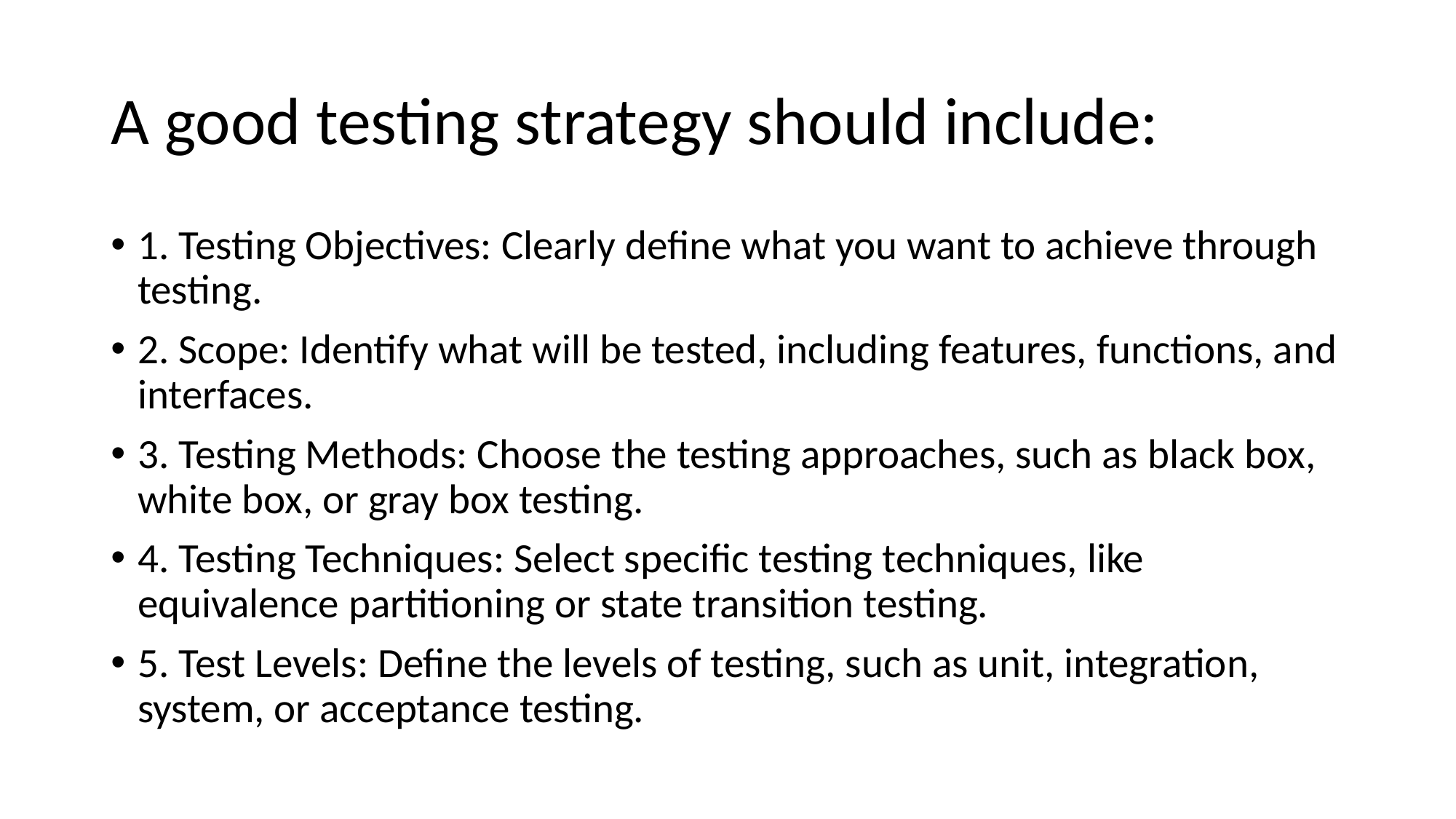

# A good testing strategy should include:
1. Testing Objectives: Clearly define what you want to achieve through testing.
2. Scope: Identify what will be tested, including features, functions, and interfaces.
3. Testing Methods: Choose the testing approaches, such as black box, white box, or gray box testing.
4. Testing Techniques: Select specific testing techniques, like equivalence partitioning or state transition testing.
5. Test Levels: Define the levels of testing, such as unit, integration, system, or acceptance testing.